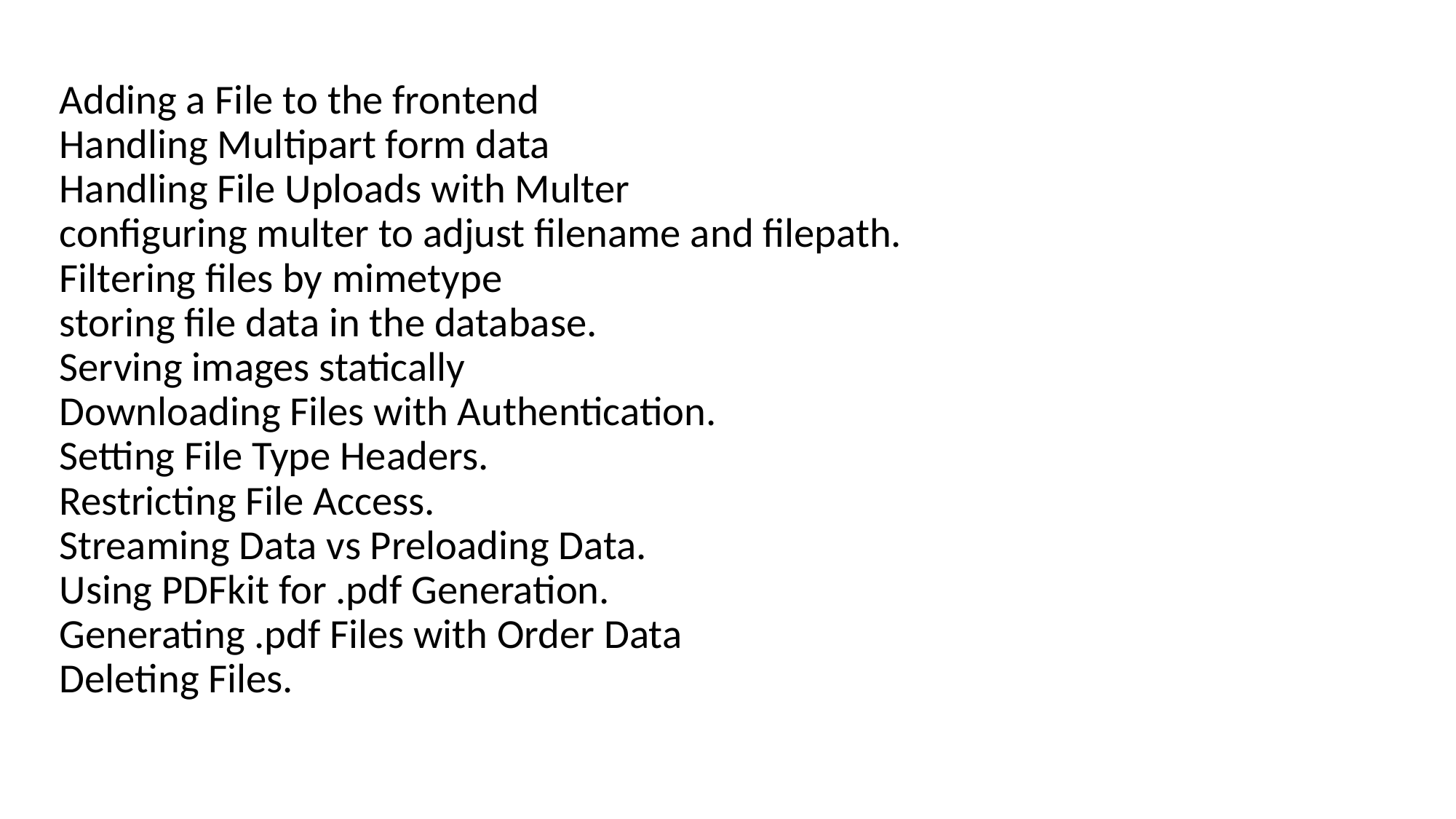

# Adding a File to the frontend Handling Multipart form data Handling File Uploads with Multer configuring multer to adjust filename and filepath. Filtering files by mimetype storing file data in the database. Serving images statically Downloading Files with Authentication. Setting File Type Headers. Restricting File Access. Streaming Data vs Preloading Data. Using PDFkit for .pdf Generation. Generating .pdf Files with Order Data Deleting Files.